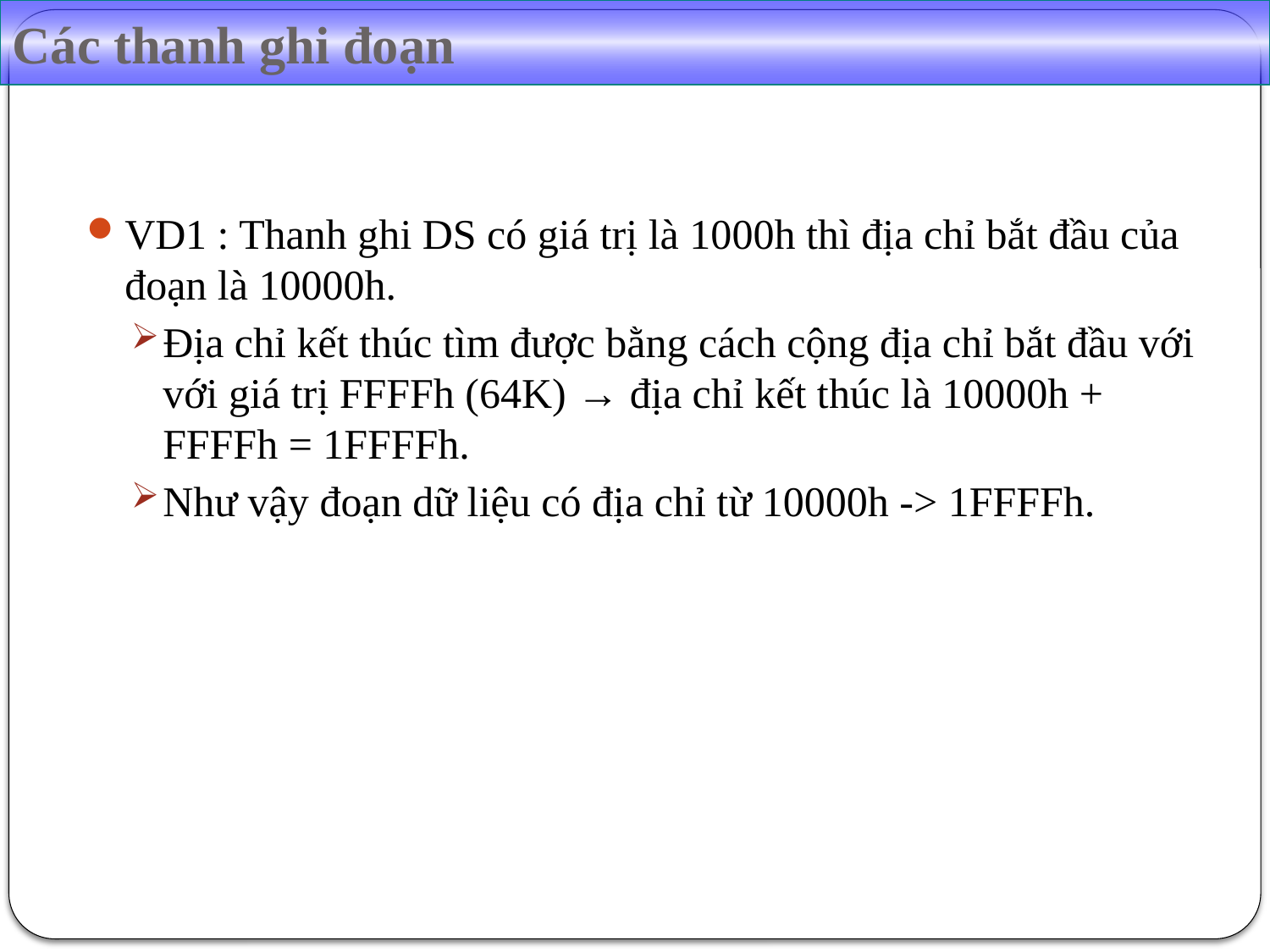

Các thanh ghi đoạn
VD1 : Thanh ghi DS có giá trị là 1000h thì địa chỉ bắt đầu của đoạn là 10000h.
Địa chỉ kết thúc tìm được bằng cách cộng địa chỉ bắt đầu với với giá trị FFFFh (64K) → địa chỉ kết thúc là 10000h + FFFFh = 1FFFFh.
Như vậy đoạn dữ liệu có địa chỉ từ 10000h -> 1FFFFh.